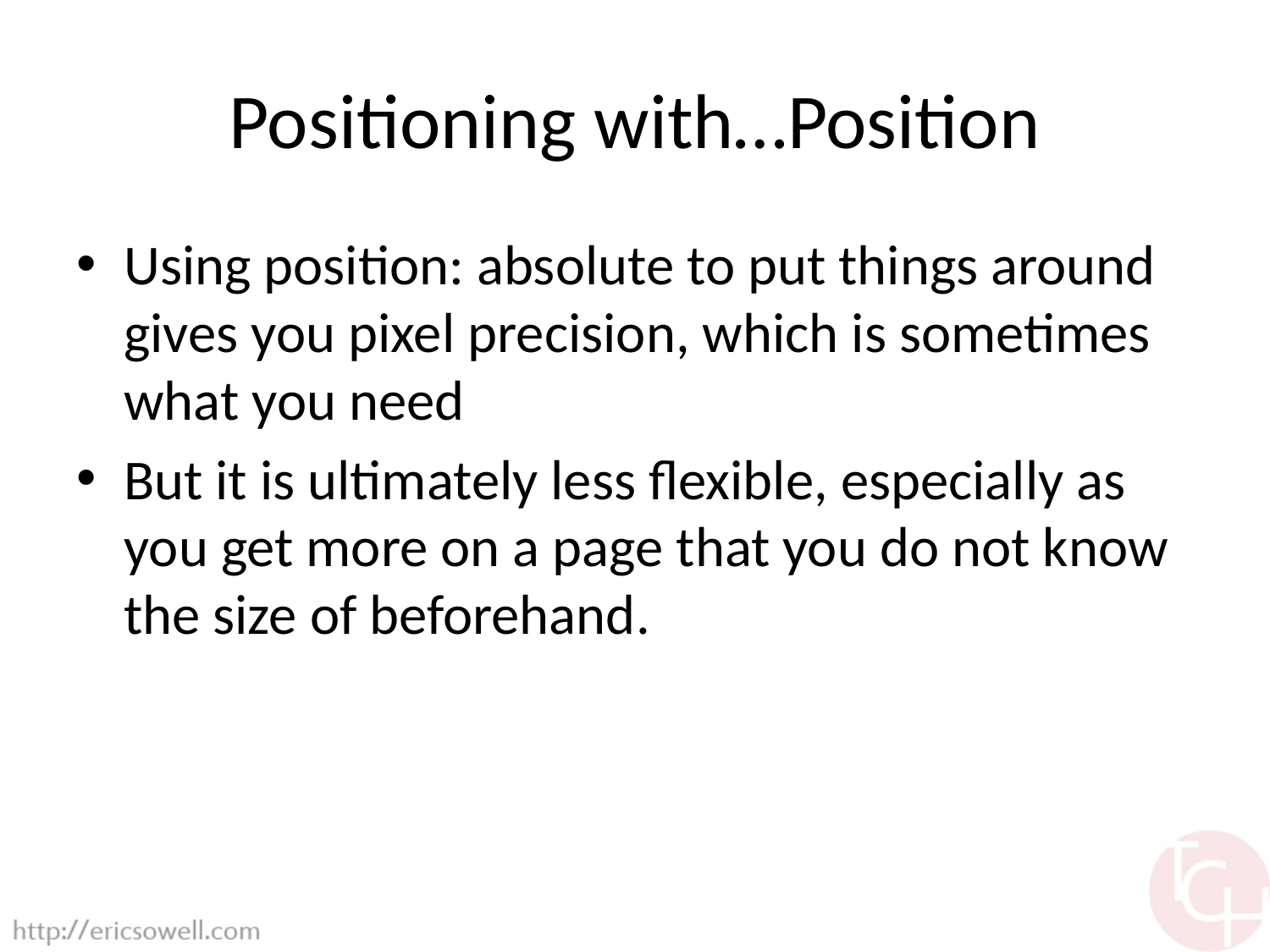

# Positioning with…Position
Using position: absolute to put things around gives you pixel precision, which is sometimes what you need
But it is ultimately less flexible, especially as you get more on a page that you do not know the size of beforehand.